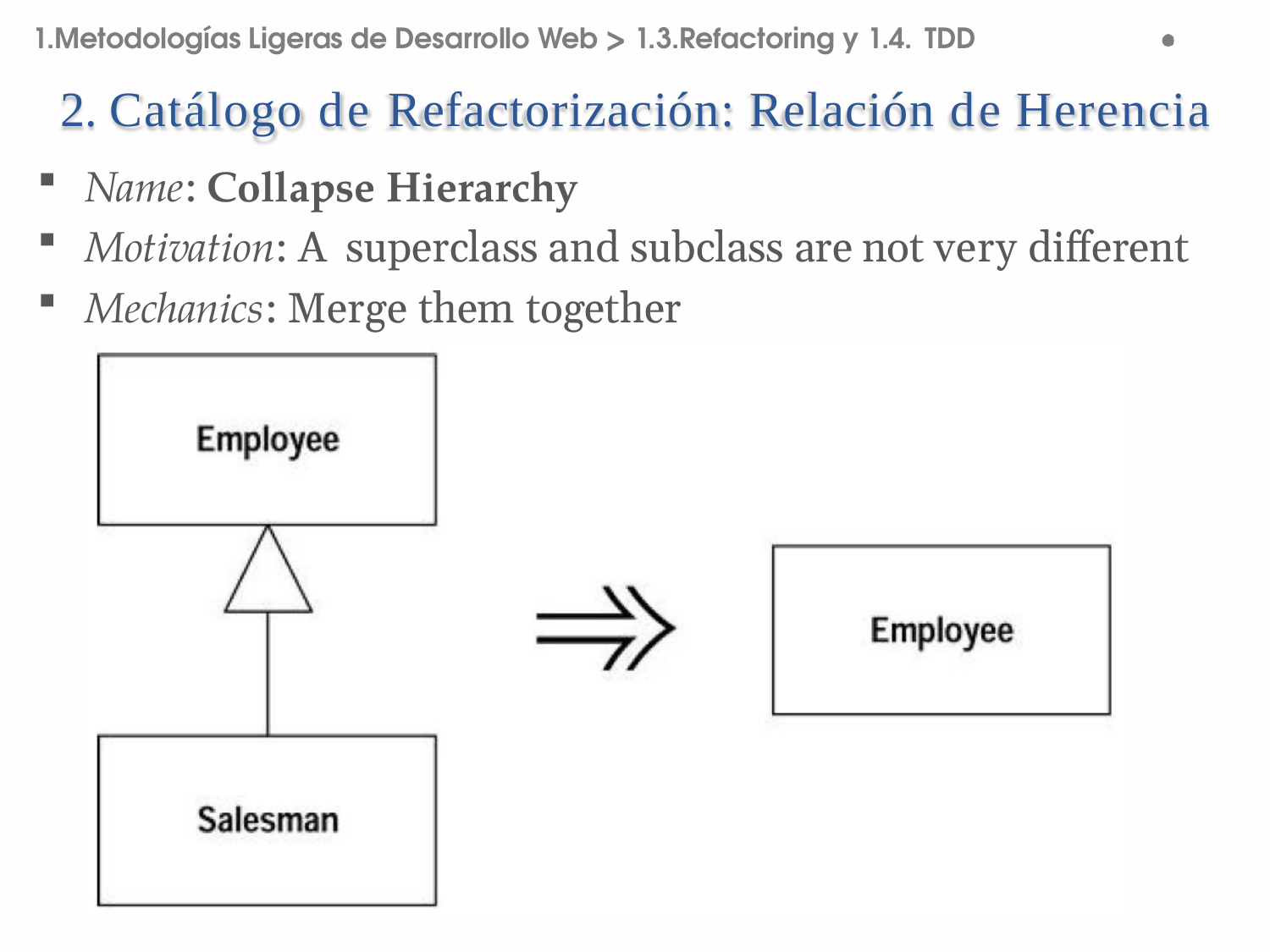

1.Metodologías Ligeras de Desarrollo Web > 1.3.Refactoring y 1.4. TDD

# 2. Catálogo de Refactorización: Relación de Herencia
Name: Collapse Hierarchy
Motivation: A superclass and subclass are not very different
Mechanics: Merge them together